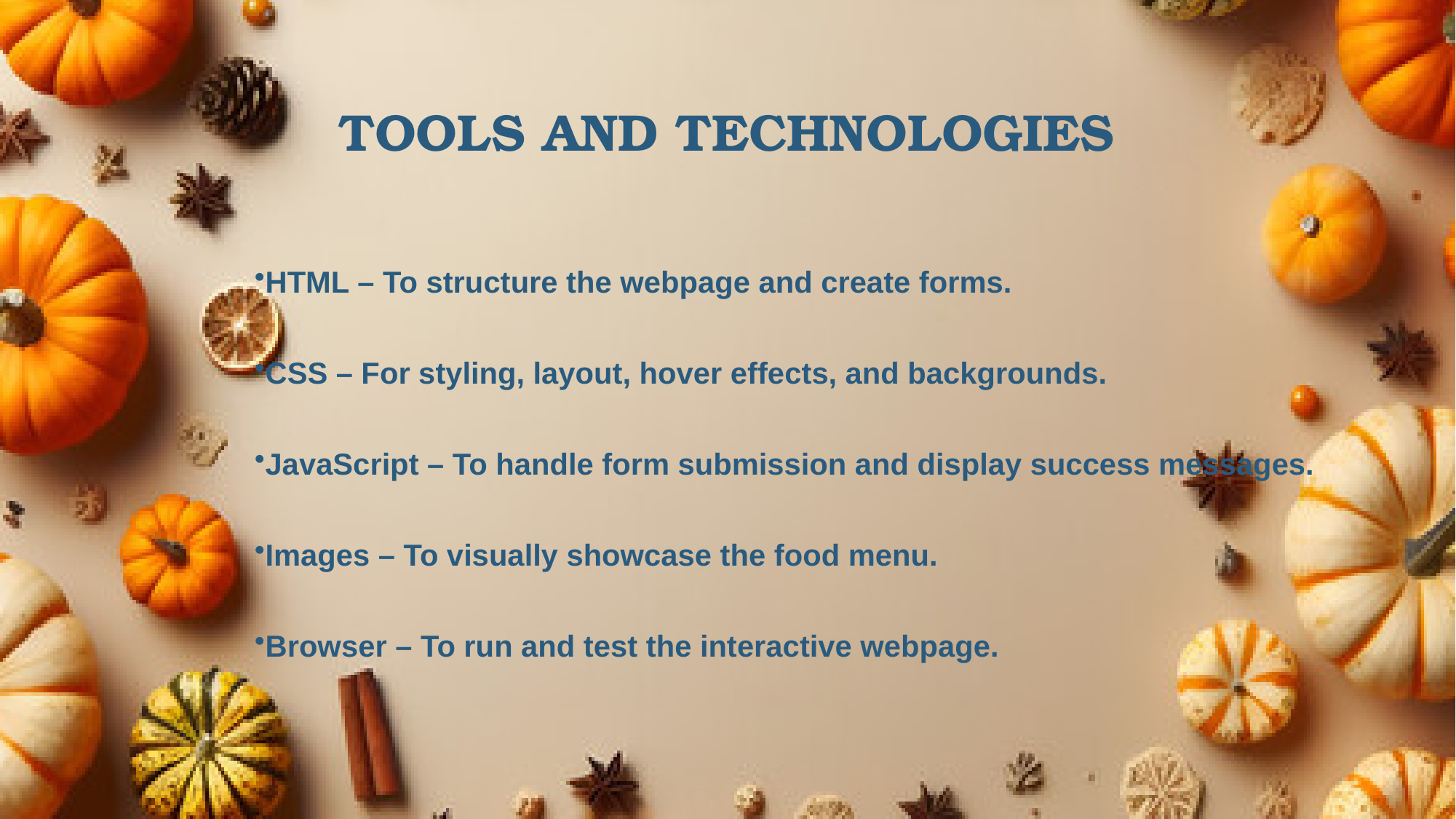

# Tools and Technologies
HTML – To structure the webpage and create forms.
CSS – For styling, layout, hover effects, and backgrounds.
JavaScript – To handle form submission and display success messages.
Images – To visually showcase the food menu.
Browser – To run and test the interactive webpage.